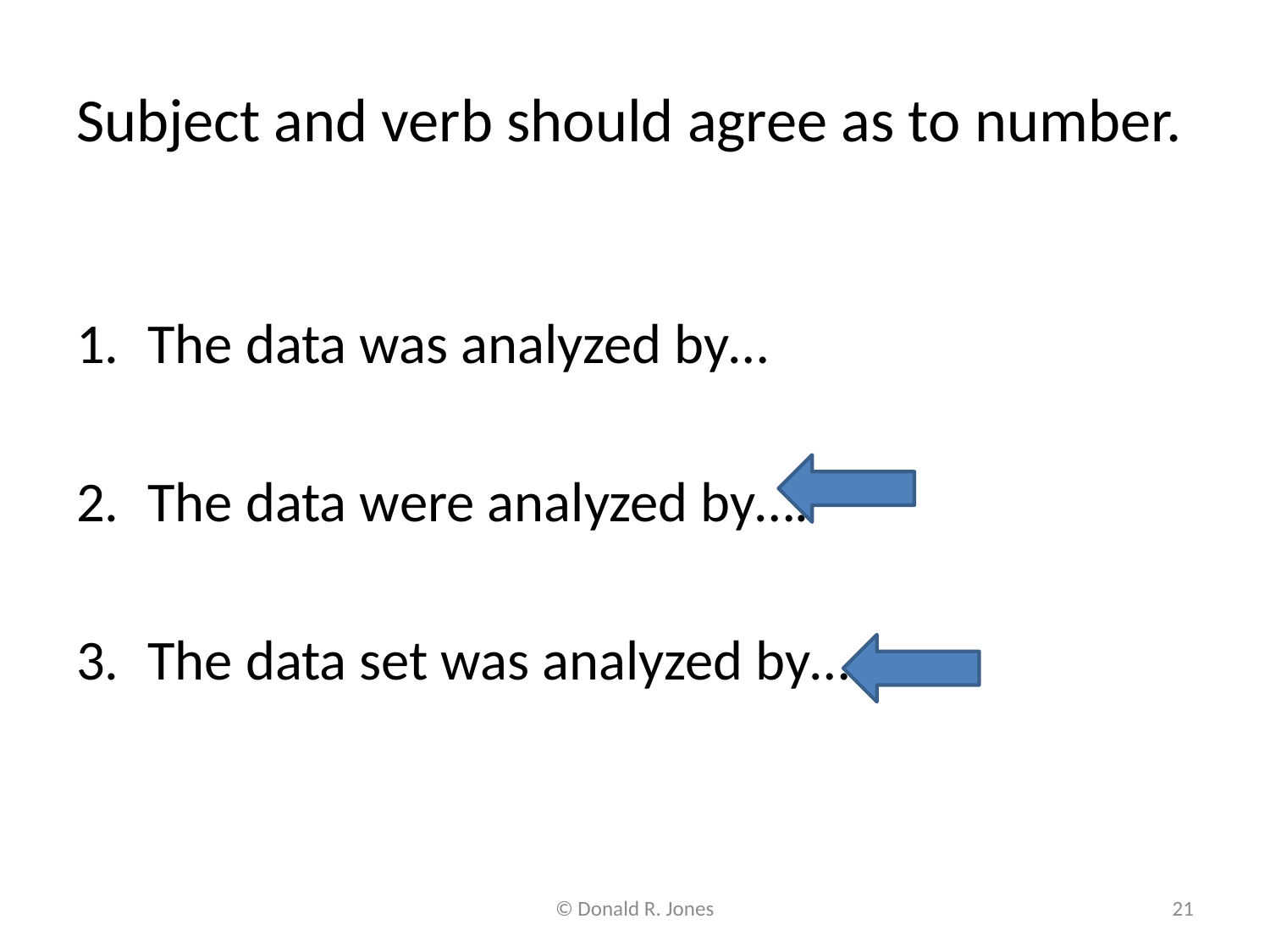

# Subject and verb should agree as to number.

The data was analyzed by…

The data were analyzed by….

The data set was analyzed by….

© Donald R. Jones
21